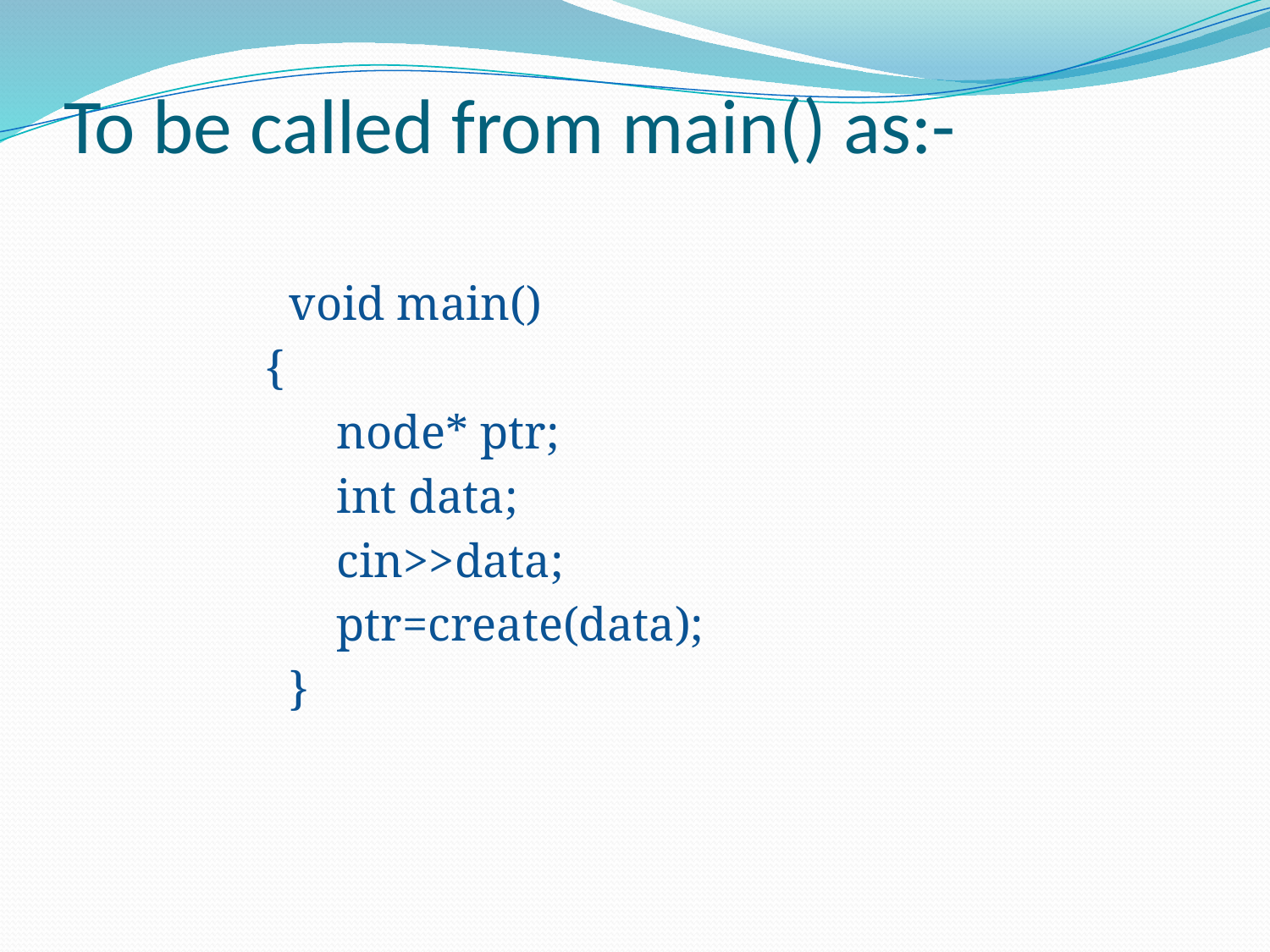

# To be called from main() as:-
                  void main()
                {
                      node* ptr;
                      int data;
                      cin>>data;
                      ptr=create(data);
                  }